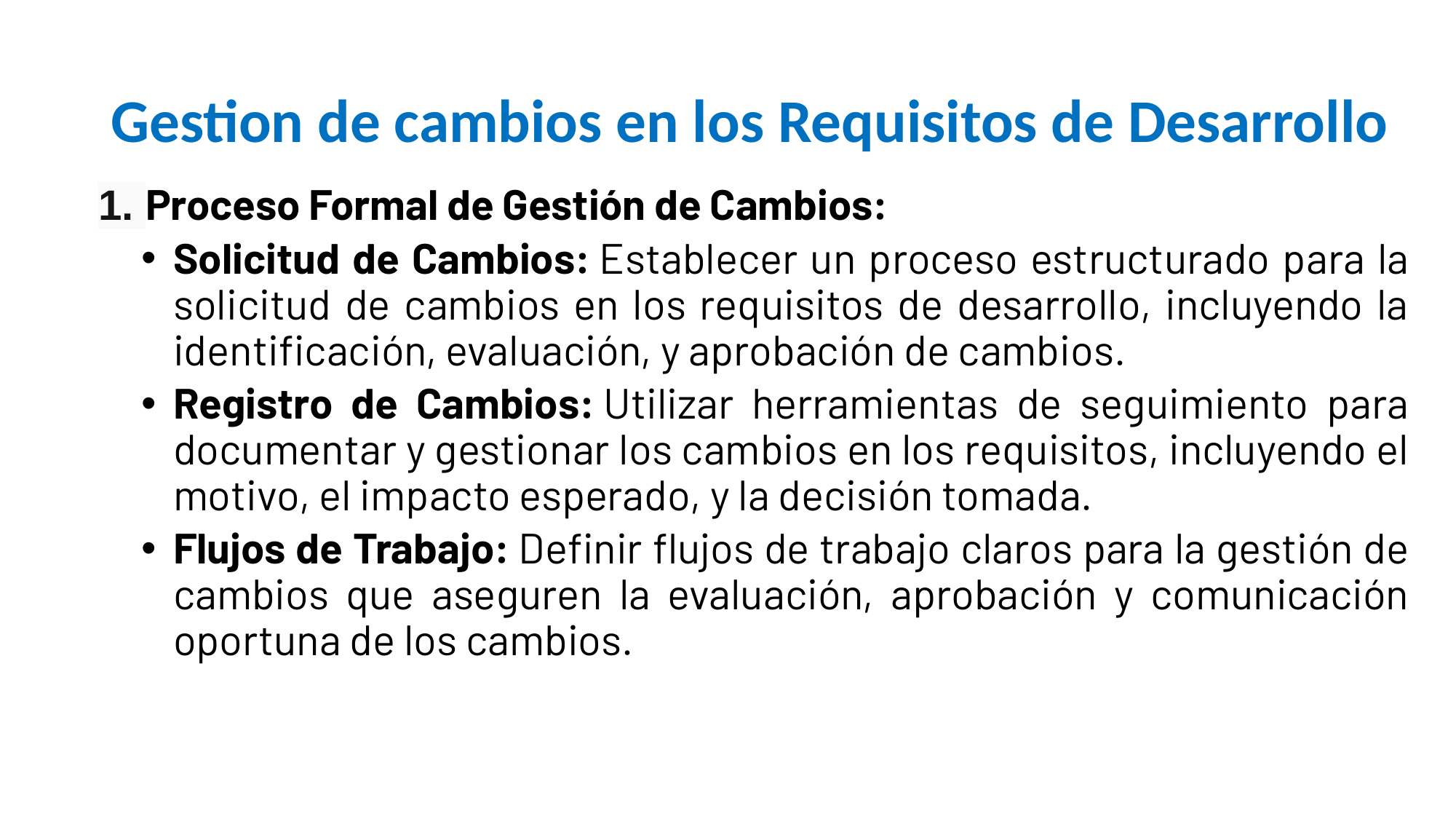

# Gestion de cambios en los Requisitos de Desarrollo
1. Proceso Formal de Gestión de Cambios:
Solicitud de Cambios: Establecer un proceso estructurado para la solicitud de cambios en los requisitos de desarrollo, incluyendo la identificación, evaluación, y aprobación de cambios.
Registro de Cambios: Utilizar herramientas de seguimiento para documentar y gestionar los cambios en los requisitos, incluyendo el motivo, el impacto esperado, y la decisión tomada.
Flujos de Trabajo: Definir flujos de trabajo claros para la gestión de cambios que aseguren la evaluación, aprobación y comunicación oportuna de los cambios.